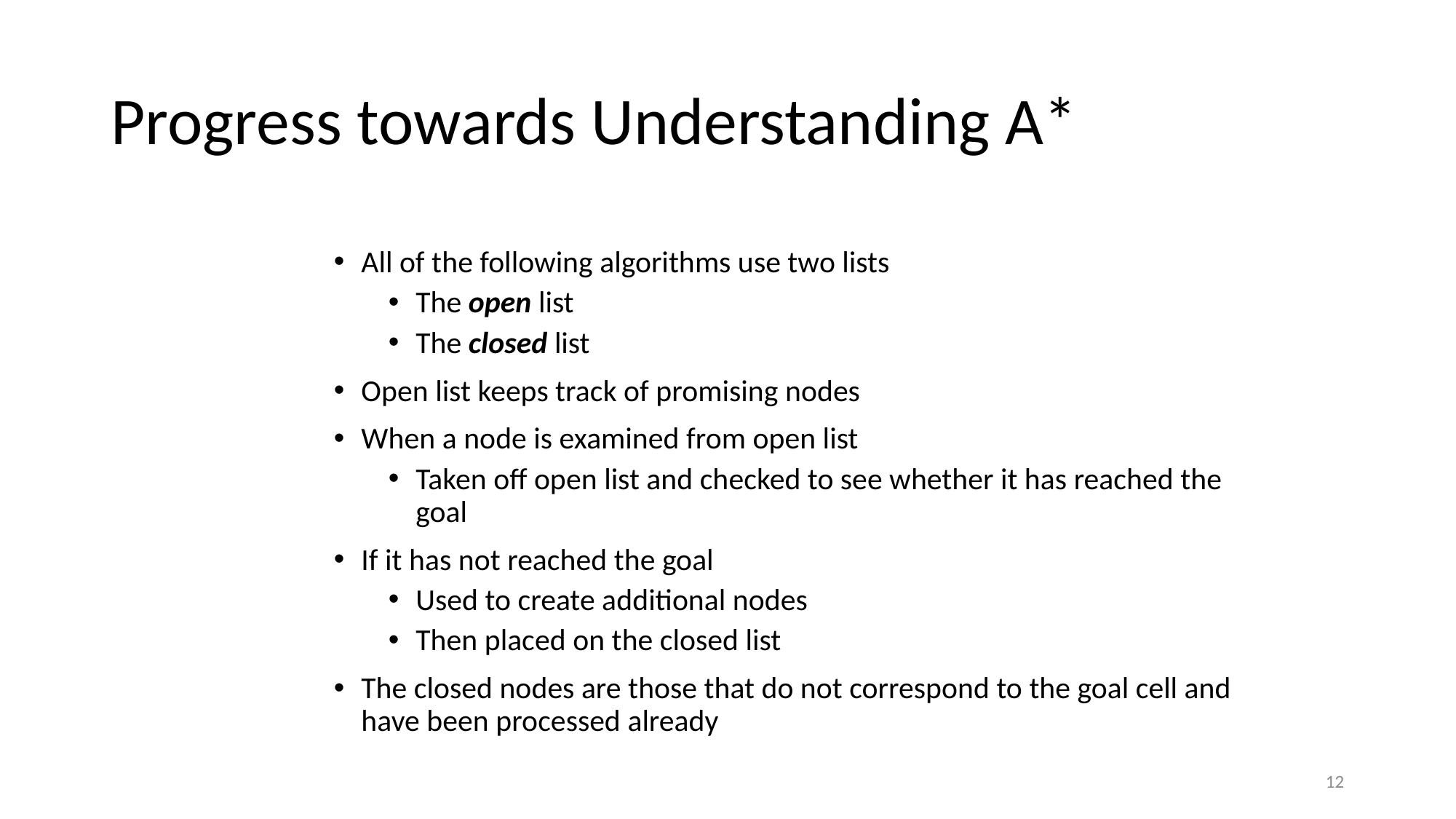

# Progress towards Understanding A*
All of the following algorithms use two lists
The open list
The closed list
Open list keeps track of promising nodes
When a node is examined from open list
Taken off open list and checked to see whether it has reached the goal
If it has not reached the goal
Used to create additional nodes
Then placed on the closed list
The closed nodes are those that do not correspond to the goal cell and have been processed already
12